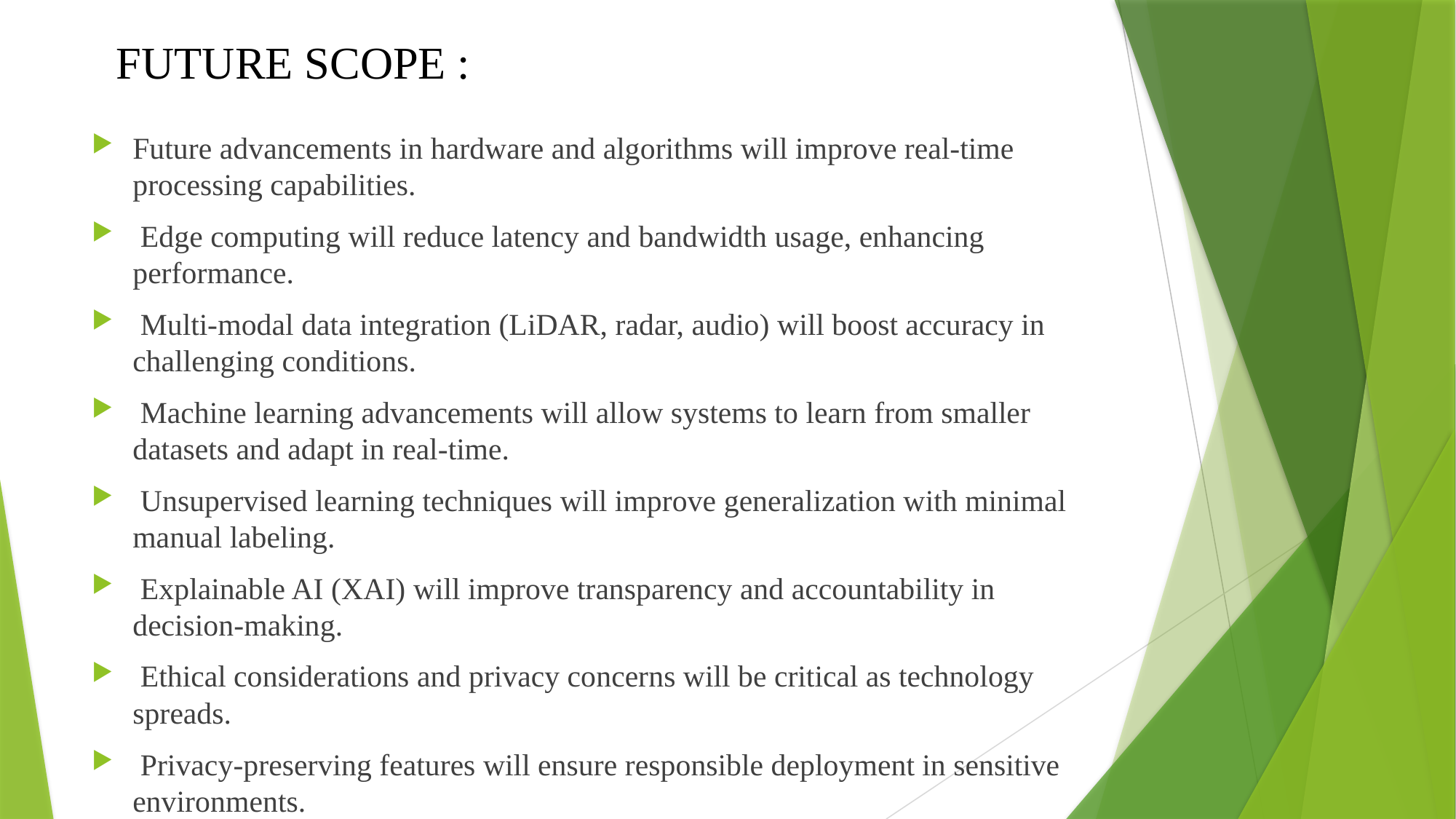

# FUTURE SCOPE :
Future advancements in hardware and algorithms will improve real-time processing capabilities.
 Edge computing will reduce latency and bandwidth usage, enhancing performance.
 Multi-modal data integration (LiDAR, radar, audio) will boost accuracy in challenging conditions.
 Machine learning advancements will allow systems to learn from smaller datasets and adapt in real-time.
 Unsupervised learning techniques will improve generalization with minimal manual labeling.
 Explainable AI (XAI) will improve transparency and accountability in decision-making.
 Ethical considerations and privacy concerns will be critical as technology spreads.
 Privacy-preserving features will ensure responsible deployment in sensitive environments.